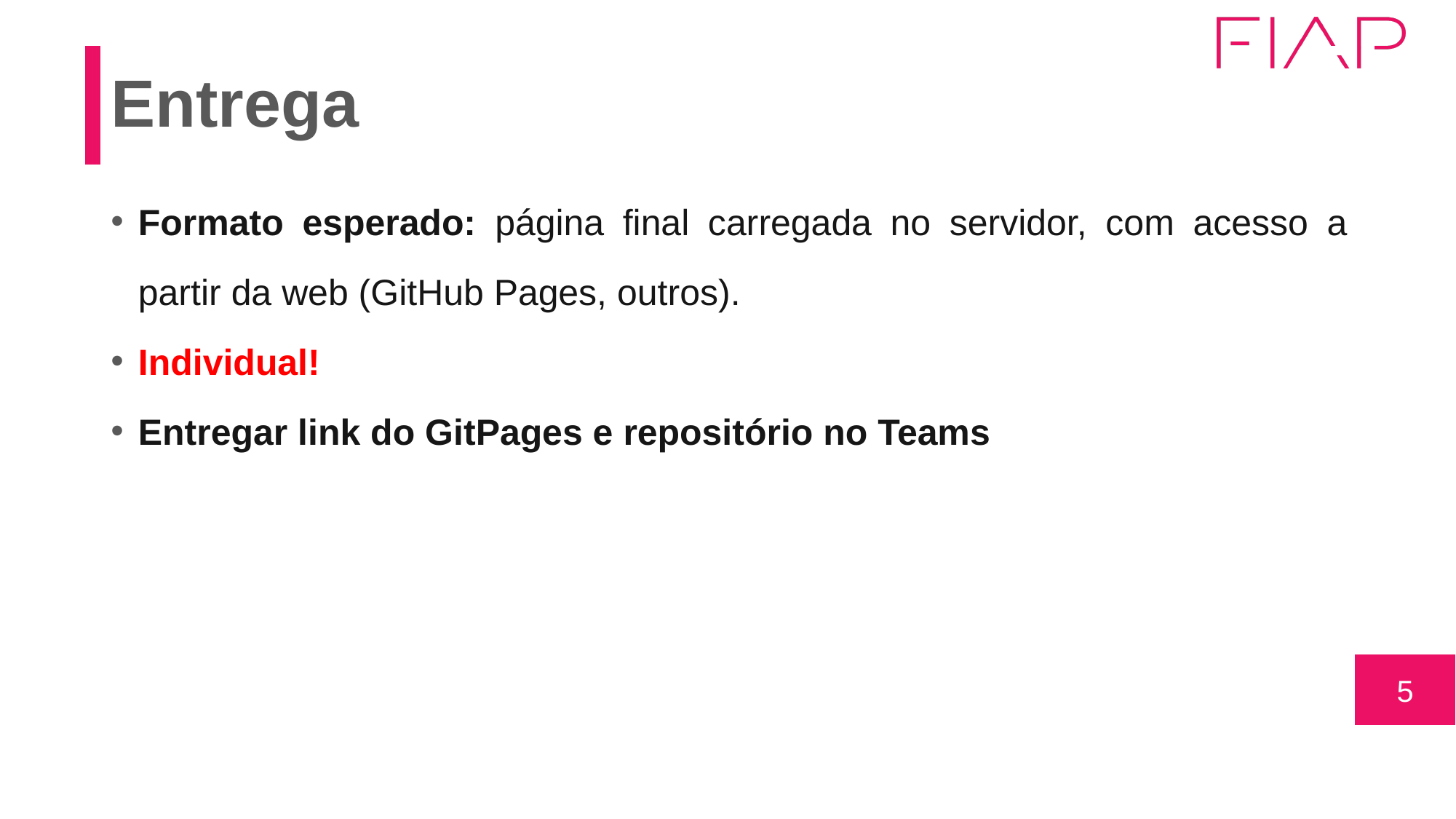

# Entrega
Formato esperado: página final carregada no servidor, com acesso a partir da web (GitHub Pages, outros).
Individual!
Entregar link do GitPages e repositório no Teams
5